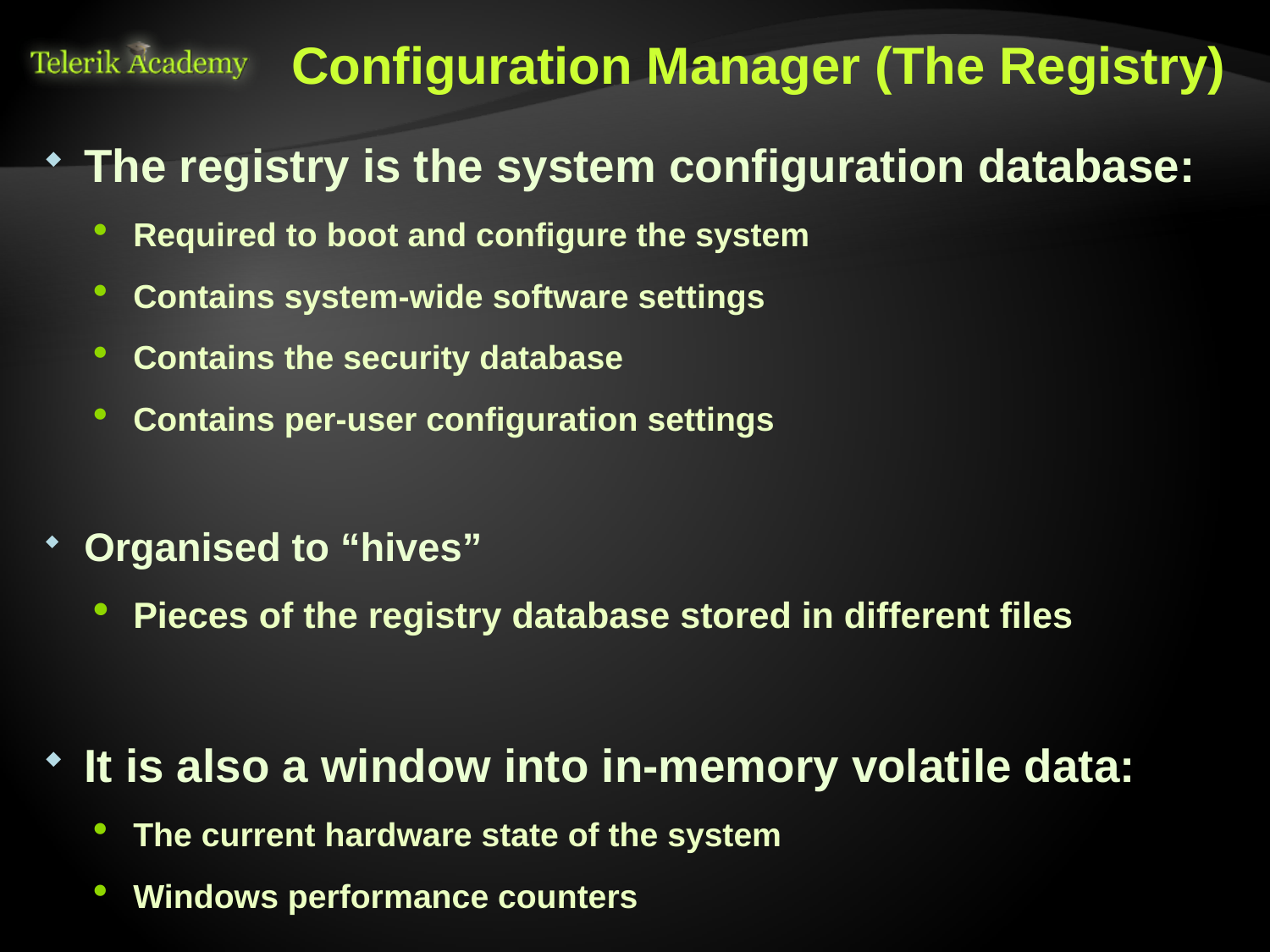

# Configuration Manager (The Registry)
The registry is the system configuration database:
Required to boot and configure the system
Contains system-wide software settings
Contains the security database
Contains per-user configuration settings

Organised to “hives”
Pieces of the registry database stored in different files

It is also a window into in-memory volatile data:
The current hardware state of the system
Windows performance counters